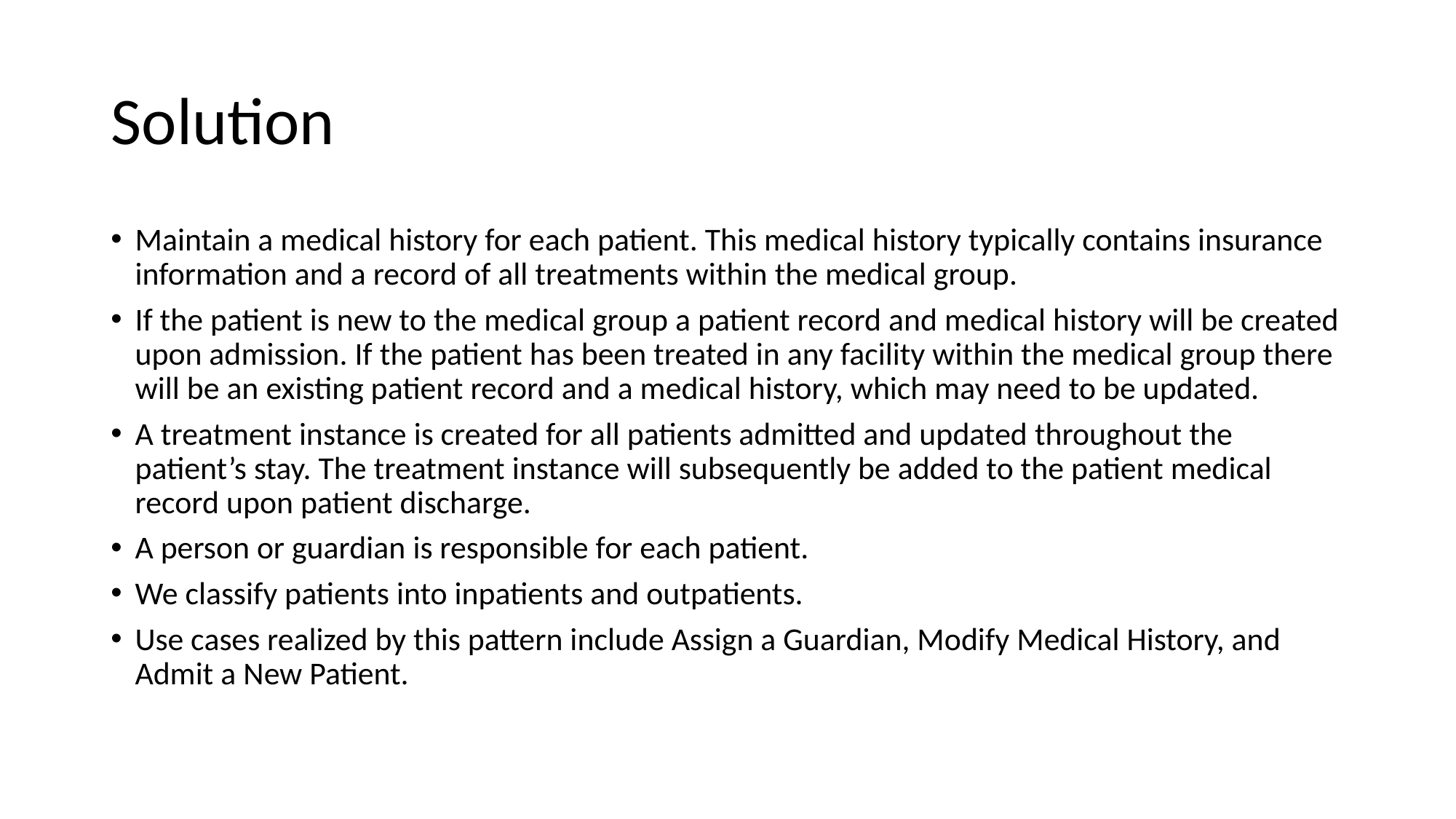

# Solution
Maintain a medical history for each patient. This medical history typically contains insurance information and a record of all treatments within the medical group.
If the patient is new to the medical group a patient record and medical history will be created upon admission. If the patient has been treated in any facility within the medical group there will be an existing patient record and a medical history, which may need to be updated.
A treatment instance is created for all patients admitted and updated throughout the patient’s stay. The treatment instance will subsequently be added to the patient medical record upon patient discharge.
A person or guardian is responsible for each patient.
We classify patients into inpatients and outpatients.
Use cases realized by this pattern include Assign a Guardian, Modify Medical History, and Admit a New Patient.